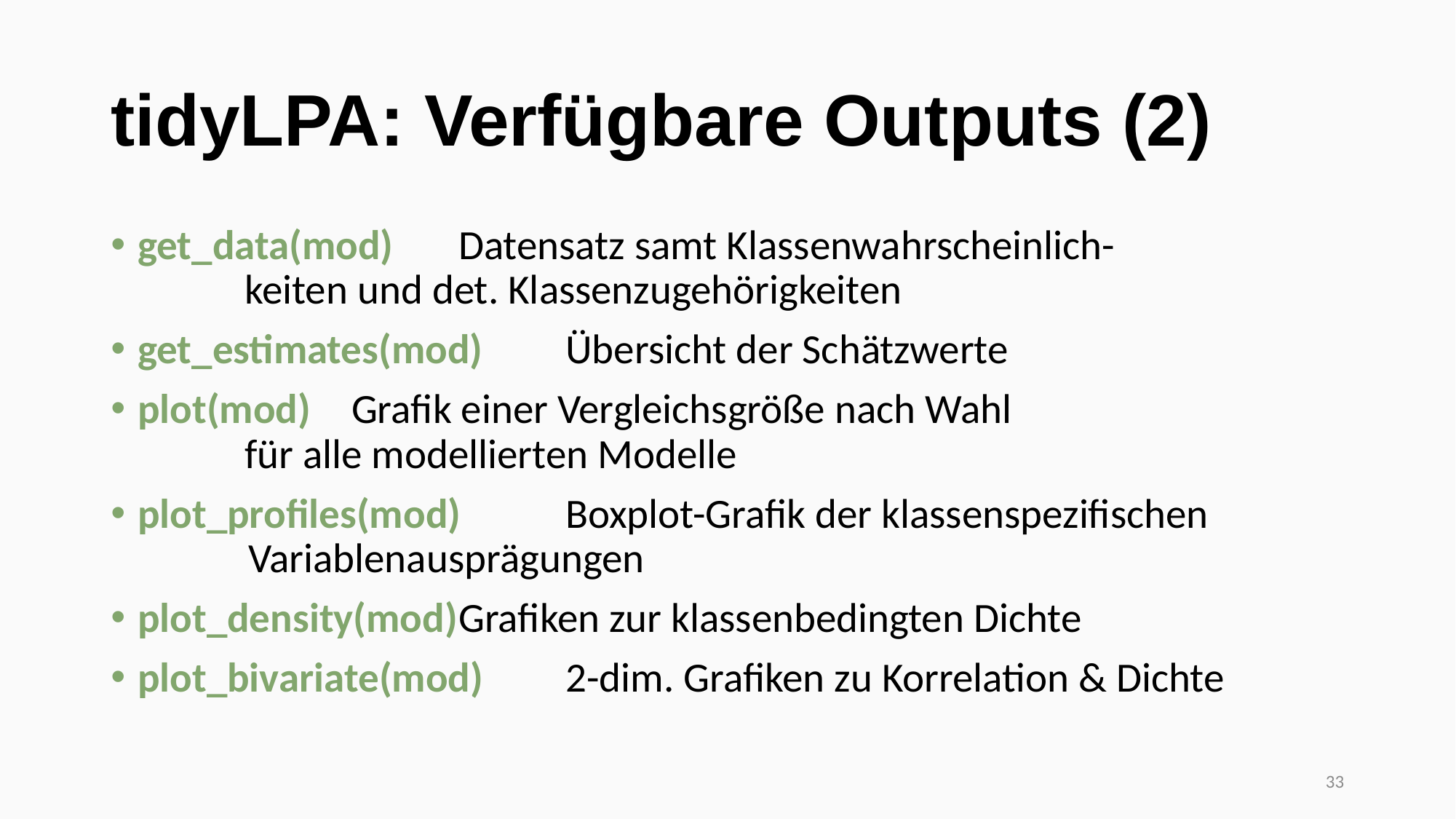

# tidyLPA: Verfügbare Outputs (2)
get_data(mod)			Datensatz samt Klassenwahrscheinlich-
					keiten und det. Klassenzugehörigkeiten
get_estimates(mod)		Übersicht der Schätzwerte
plot(mod)				Grafik einer Vergleichsgröße nach Wahl
					für alle modellierten Modelle
plot_profiles(mod)		Boxplot-Grafik der klassenspezifischen
					 Variablenausprägungen
plot_density(mod)		Grafiken zur klassenbedingten Dichte
plot_bivariate(mod)		2-dim. Grafiken zu Korrelation & Dichte
33